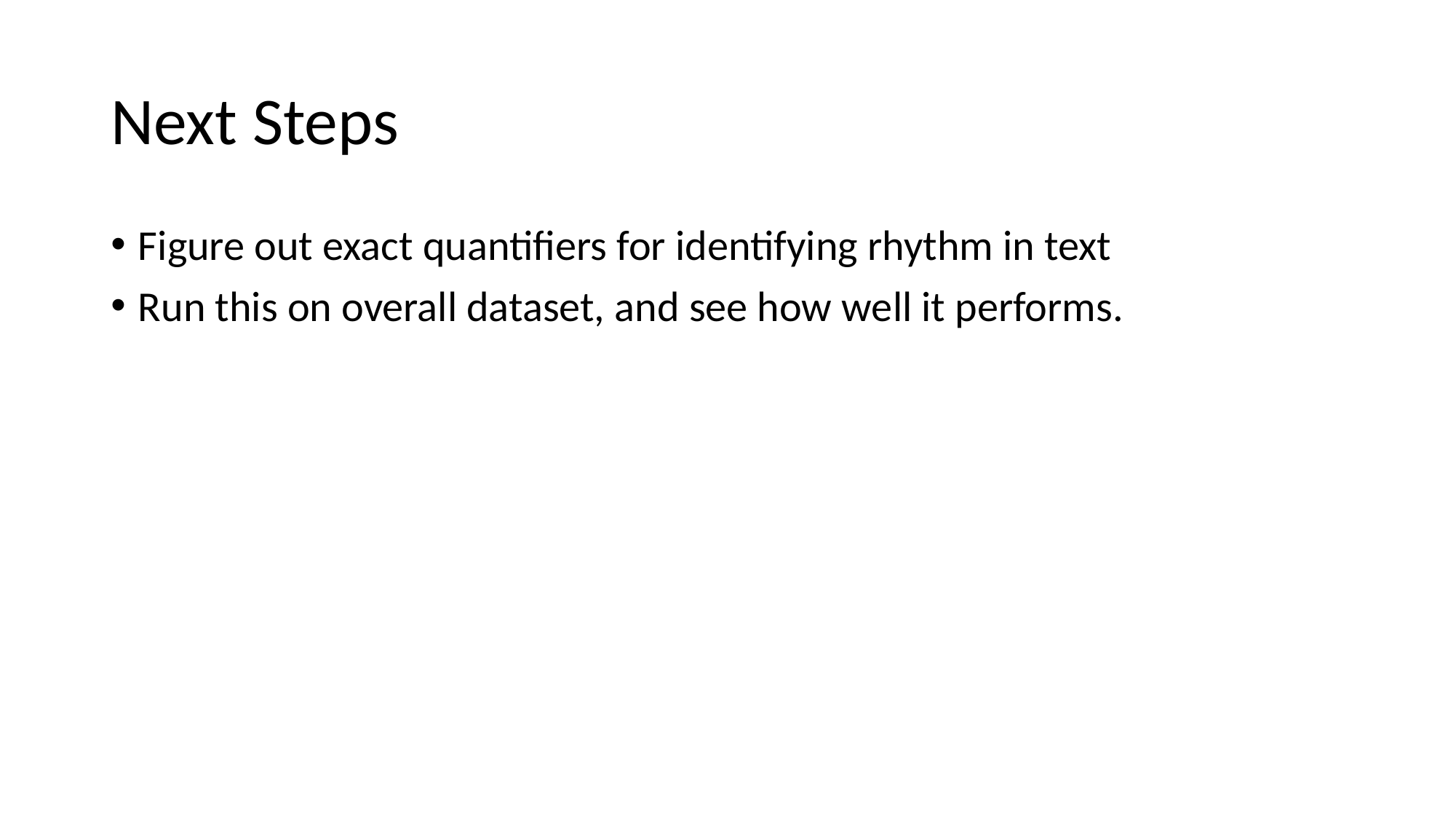

# Next Steps
Figure out exact quantifiers for identifying rhythm in text
Run this on overall dataset, and see how well it performs.